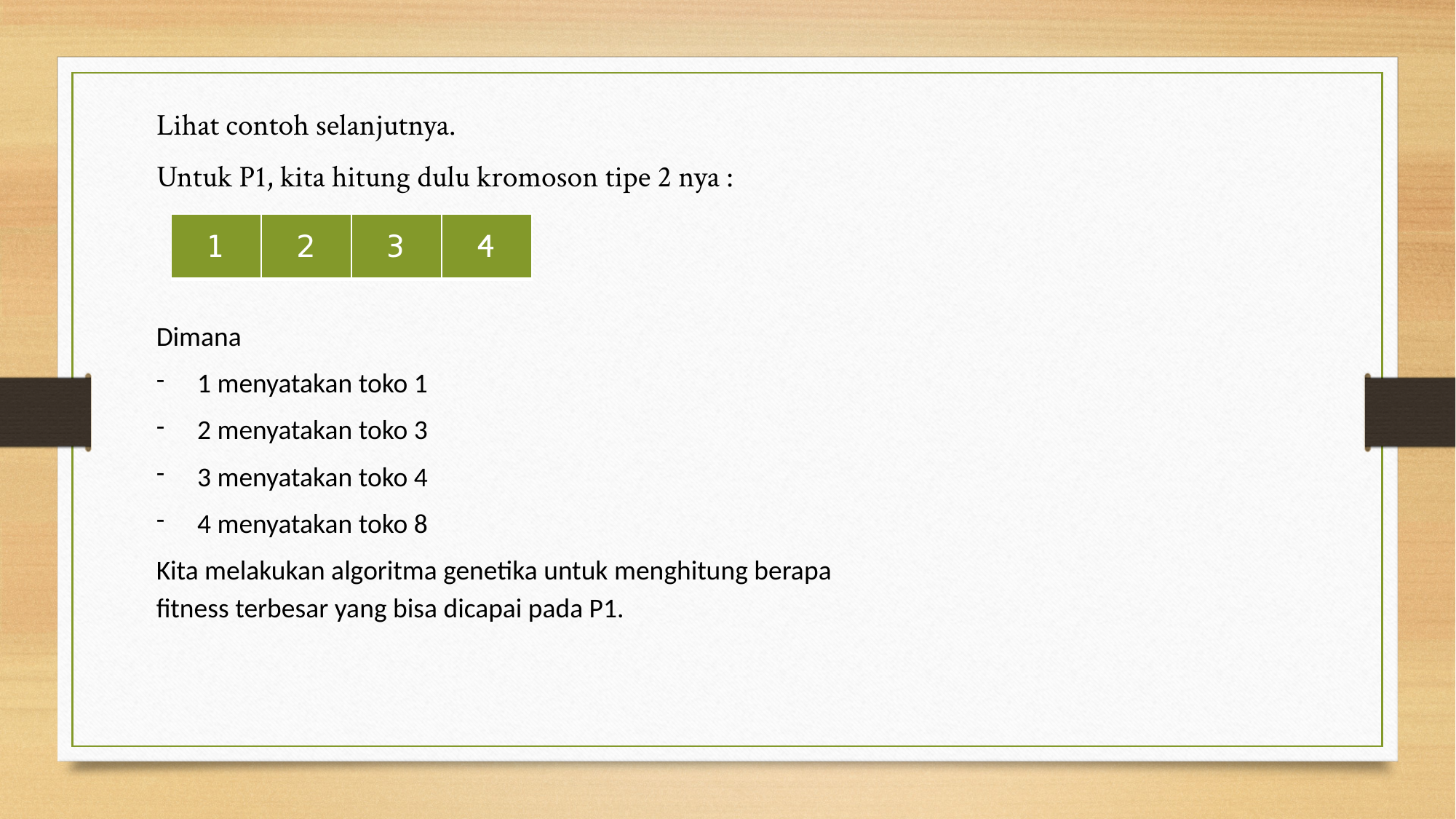

Lihat contoh selanjutnya.
Untuk P1, kita hitung dulu kromoson tipe 2 nya :

| 1 | 2 | 3 | 4 |
| --- | --- | --- | --- |
Dimana
1 menyatakan toko 1
2 menyatakan toko 3
3 menyatakan toko 4
4 menyatakan toko 8
Kita melakukan algoritma genetika untuk menghitung berapa fitness terbesar yang bisa dicapai pada P1.